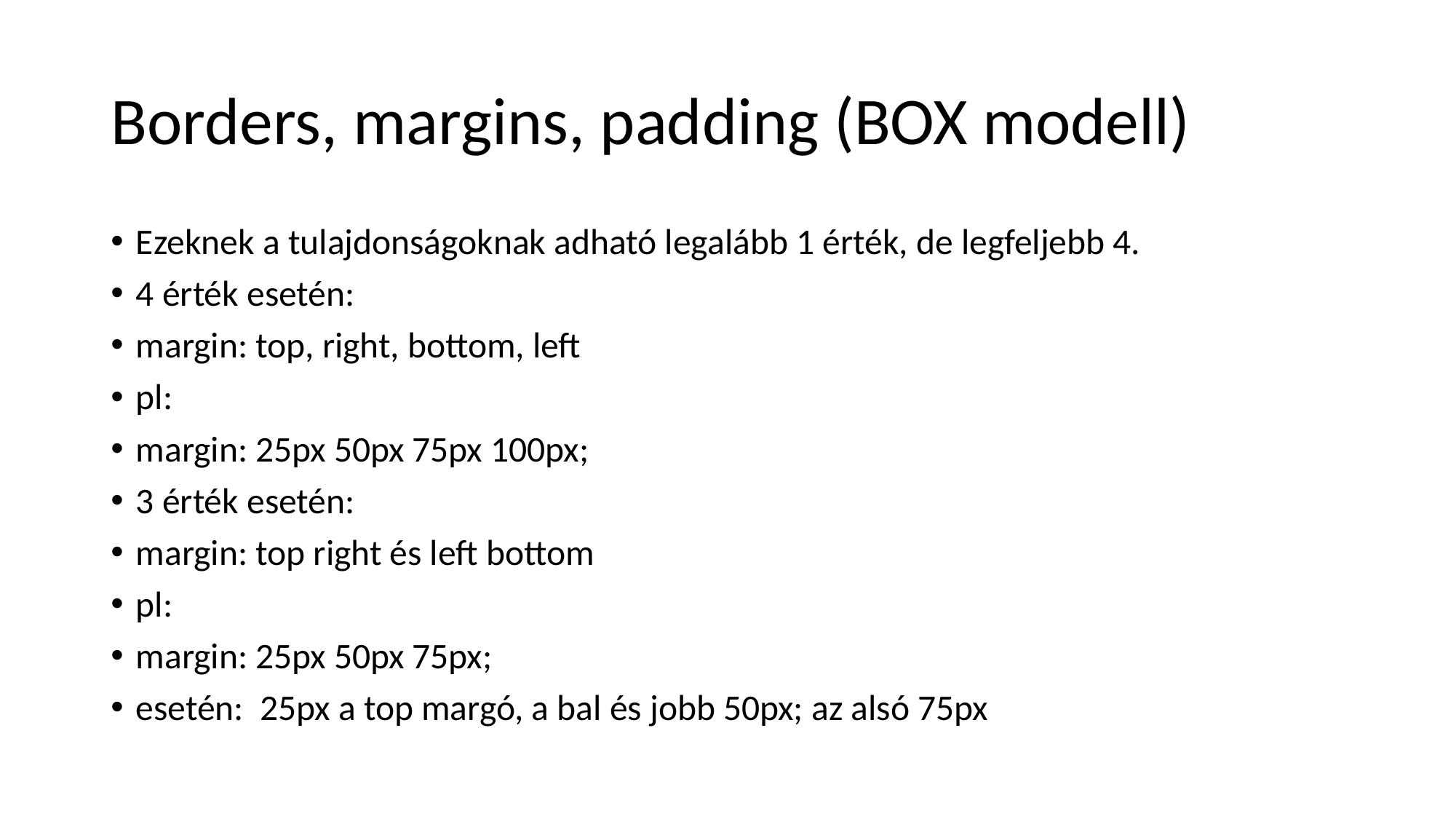

# Borders, margins, padding (BOX modell)
Ezeknek a tulajdonságoknak adható legalább 1 érték, de legfeljebb 4.
4 érték esetén:
margin: top, right, bottom, left
pl:
margin: 25px 50px 75px 100px;
3 érték esetén:
margin: top right és left bottom
pl:
margin: 25px 50px 75px;
esetén:  25px a top margó, a bal és jobb 50px; az alsó 75px